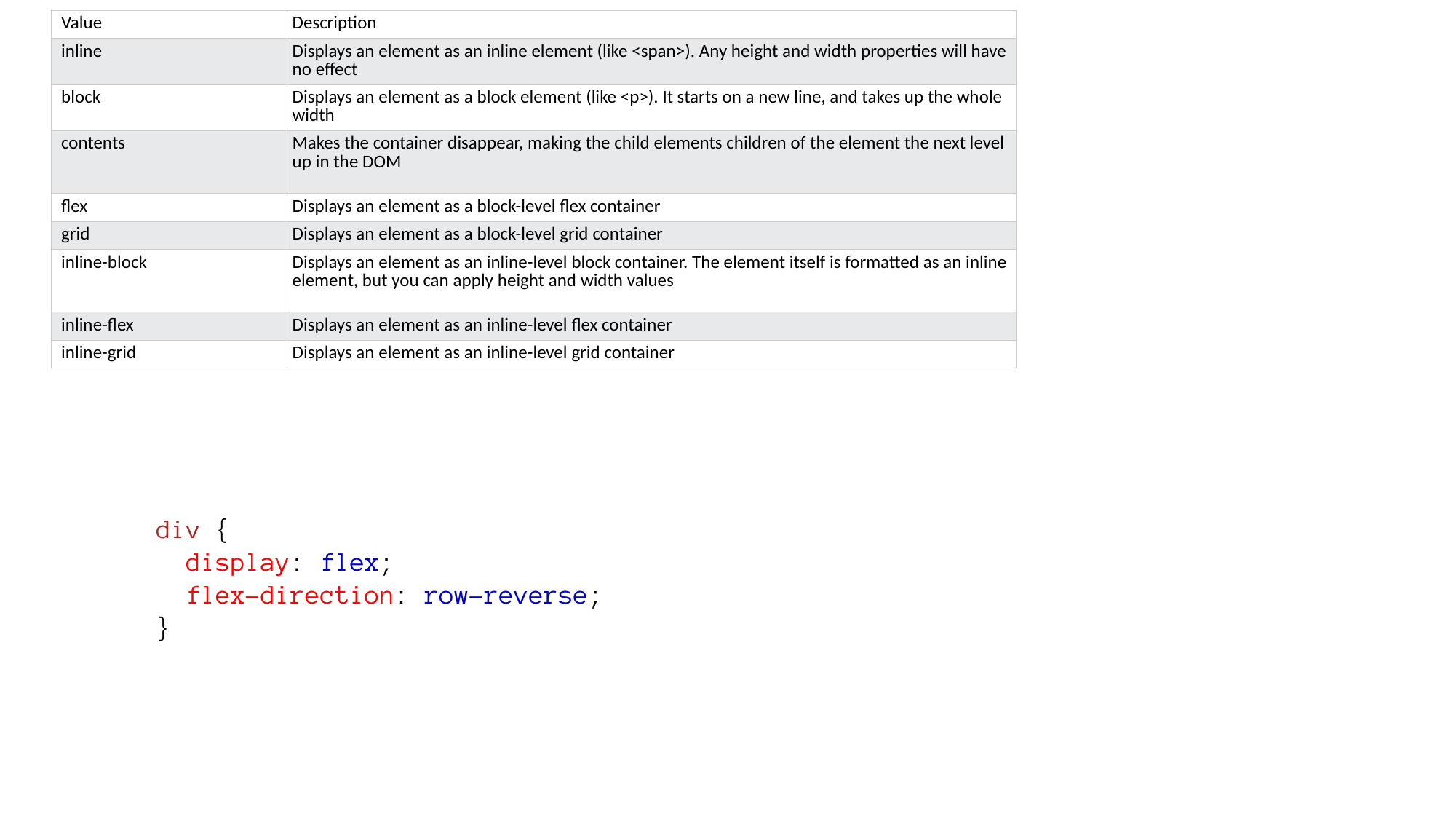

| Value | Description |
| --- | --- |
| inline | Displays an element as an inline element (like <span>). Any height and width properties will have no effect |
| block | Displays an element as a block element (like <p>). It starts on a new line, and takes up the whole width |
| contents | Makes the container disappear, making the child elements children of the element the next level up in the DOM |
| flex | Displays an element as a block-level flex container |
| grid | Displays an element as a block-level grid container |
| inline-block | Displays an element as an inline-level block container. The element itself is formatted as an inline element, but you can apply height and width values |
| inline-flex | Displays an element as an inline-level flex container |
| inline-grid | Displays an element as an inline-level grid container |
div {
  display: flex;
  flex-direction: row-reverse;
}